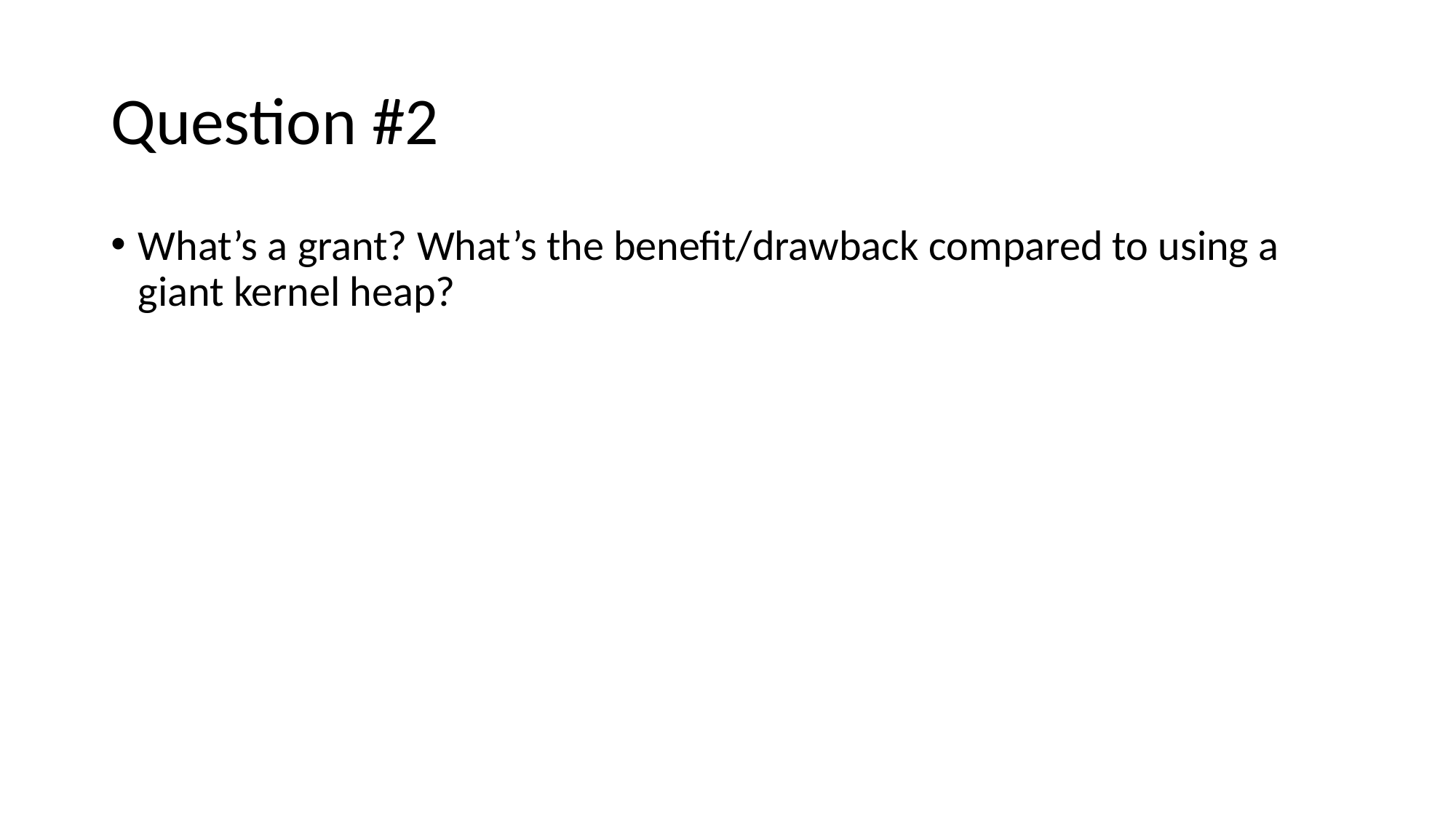

# Question #2
What’s a grant? What’s the benefit/drawback compared to using a giant kernel heap?